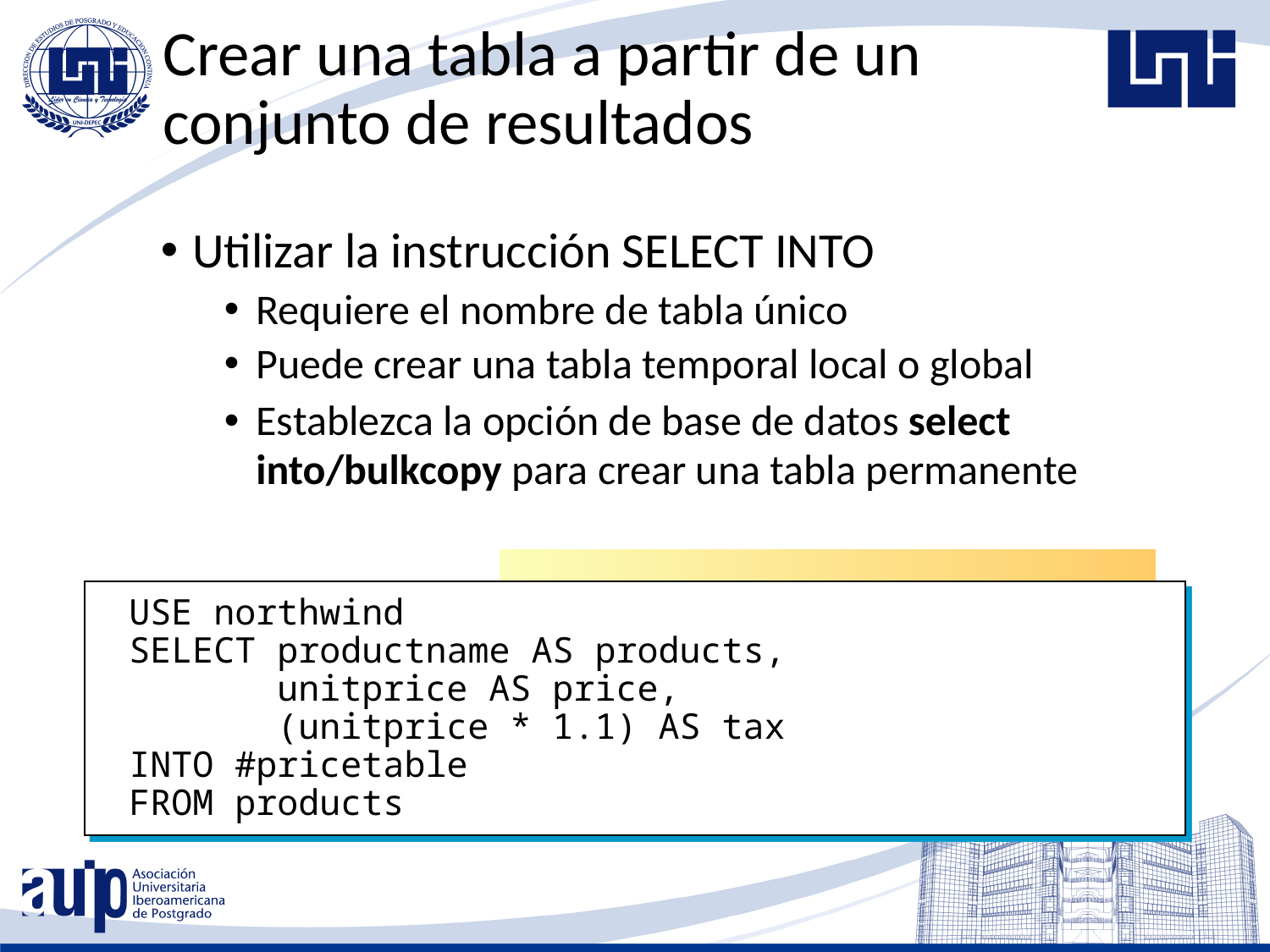

# Crear una tabla a partir de un conjunto de resultados
Utilizar la instrucción SELECT INTO
Requiere el nombre de tabla único
Puede crear una tabla temporal local o global
Establezca la opción de base de datos select into/bulkcopy para crear una tabla permanente

USE northwind
SELECT productname AS products,
       unitprice AS price,
       (unitprice * 1.1) AS tax
INTO #pricetable
FROM products